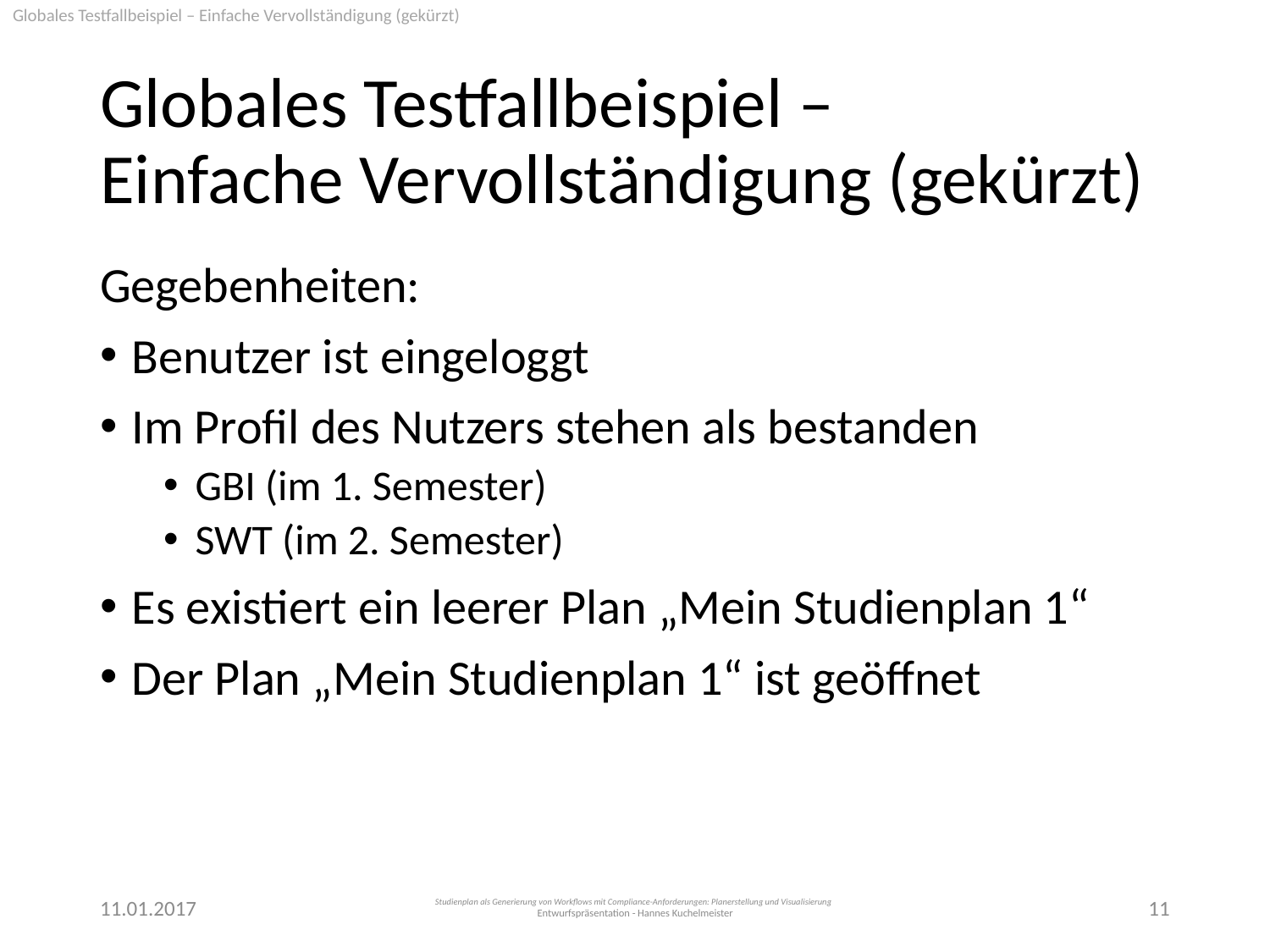

Globales Testfallbeispiel – Einfache Vervollständigung (gekürzt)
# Globales Testfallbeispiel – Einfache Vervollständigung (gekürzt)
Gegebenheiten:
Benutzer ist eingeloggt
Im Profil des Nutzers stehen als bestanden
GBI (im 1. Semester)
SWT (im 2. Semester)
Es existiert ein leerer Plan „Mein Studienplan 1“
Der Plan „Mein Studienplan 1“ ist geöffnet
11.01.2017
Studienplan als Generierung von Workflows mit Compliance-Anforderungen: Planerstellung und Visualisierung
Entwurfspräsentation - Hannes Kuchelmeister
11